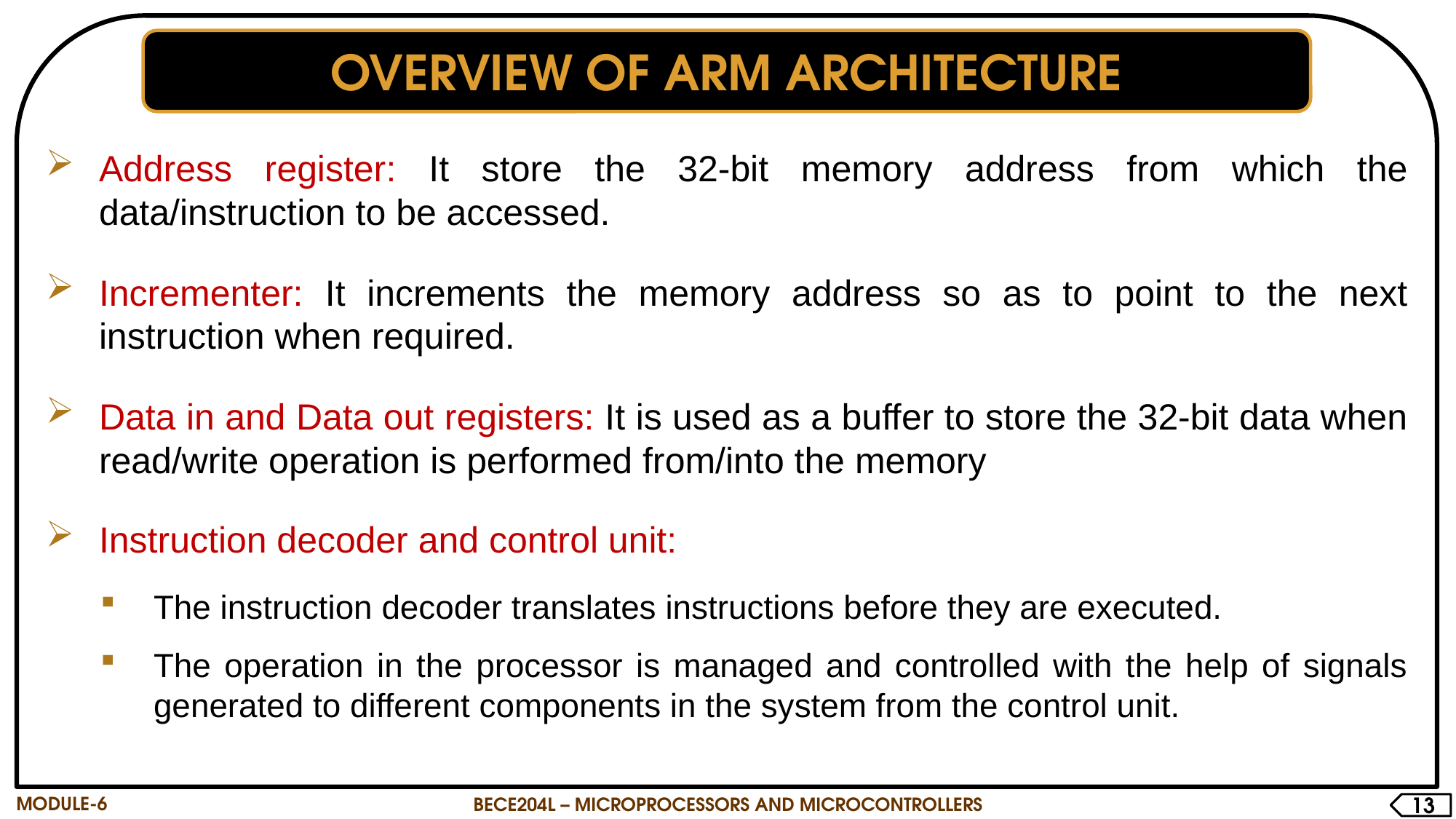

OVERVIEW OF ARM ARCHITECTURE
Address register: It store the 32-bit memory address from which the data/instruction to be accessed.

Incrementer: It increments the memory address so as to point to the next instruction when required.

Data in and Data out registers: It is used as a buffer to store the 32-bit data when read/write operation is performed from/into the memory

Instruction decoder and control unit:

The instruction decoder translates instructions before they are executed.

The operation in the processor is managed and controlled with the help of signals generated to different components in the system from the control unit.
MODULE-6
BECE204L – MICROPROCESSORS AND MICROCONTROLLERS
13